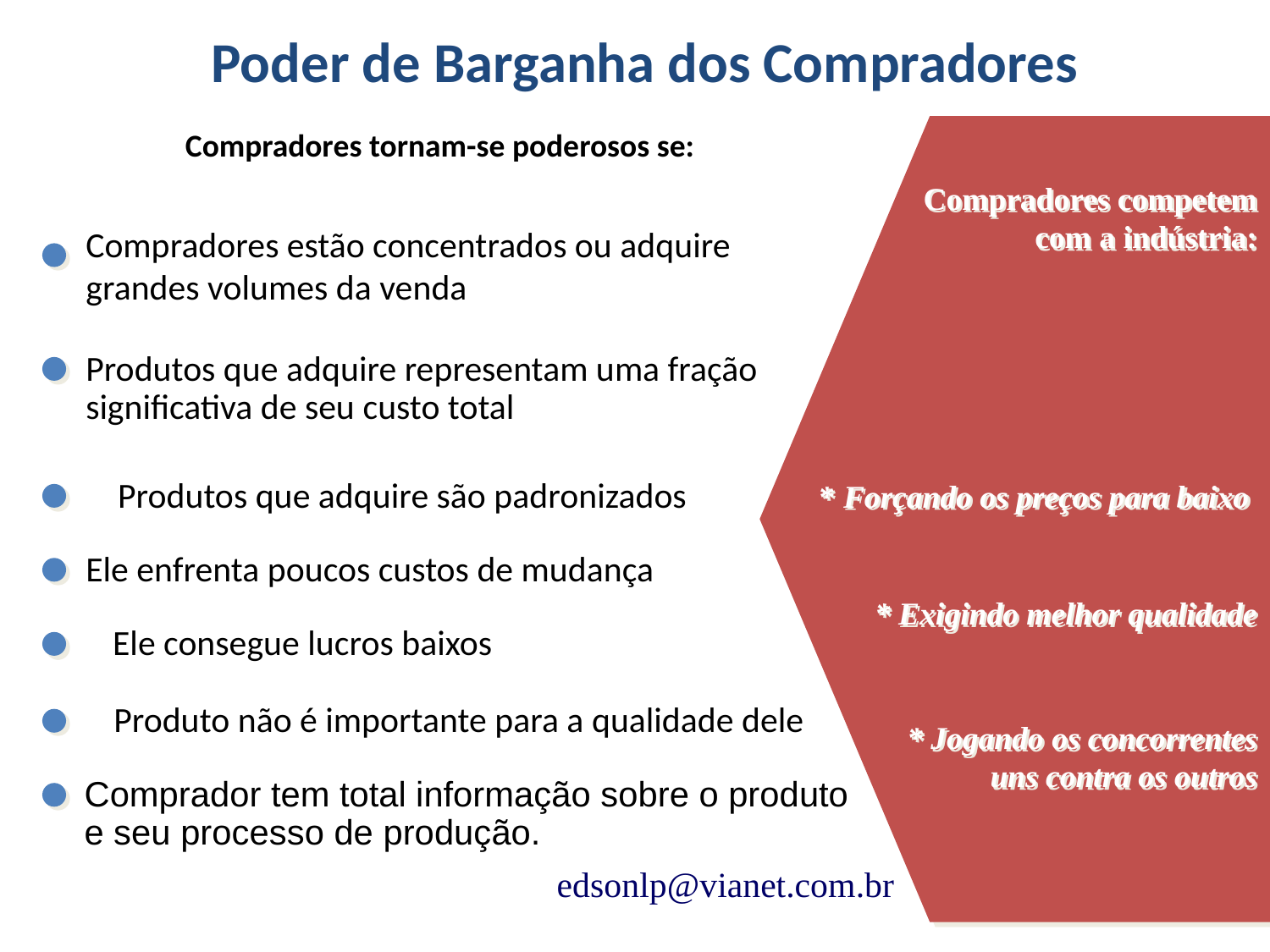

Poder de Barganha dos Compradores

Compradores competem com a indústria:
* Forçando os preços para baixo
* Exigindo melhor qualidade
* Jogando os concorrentes uns contra os outros
Compradores tornam-se poderosos se:
Compradores estão concentrados ou adquire grandes volumes da venda

Produtos que adquire representam uma fração significativa de seu custo total

Produtos que adquire são padronizados

Ele enfrenta poucos custos de mudança

Ele consegue lucros baixos

Produto não é importante para a qualidade dele

Comprador tem total informação sobre o produto
e seu processo de produção.

edsonlp@vianet.com.br